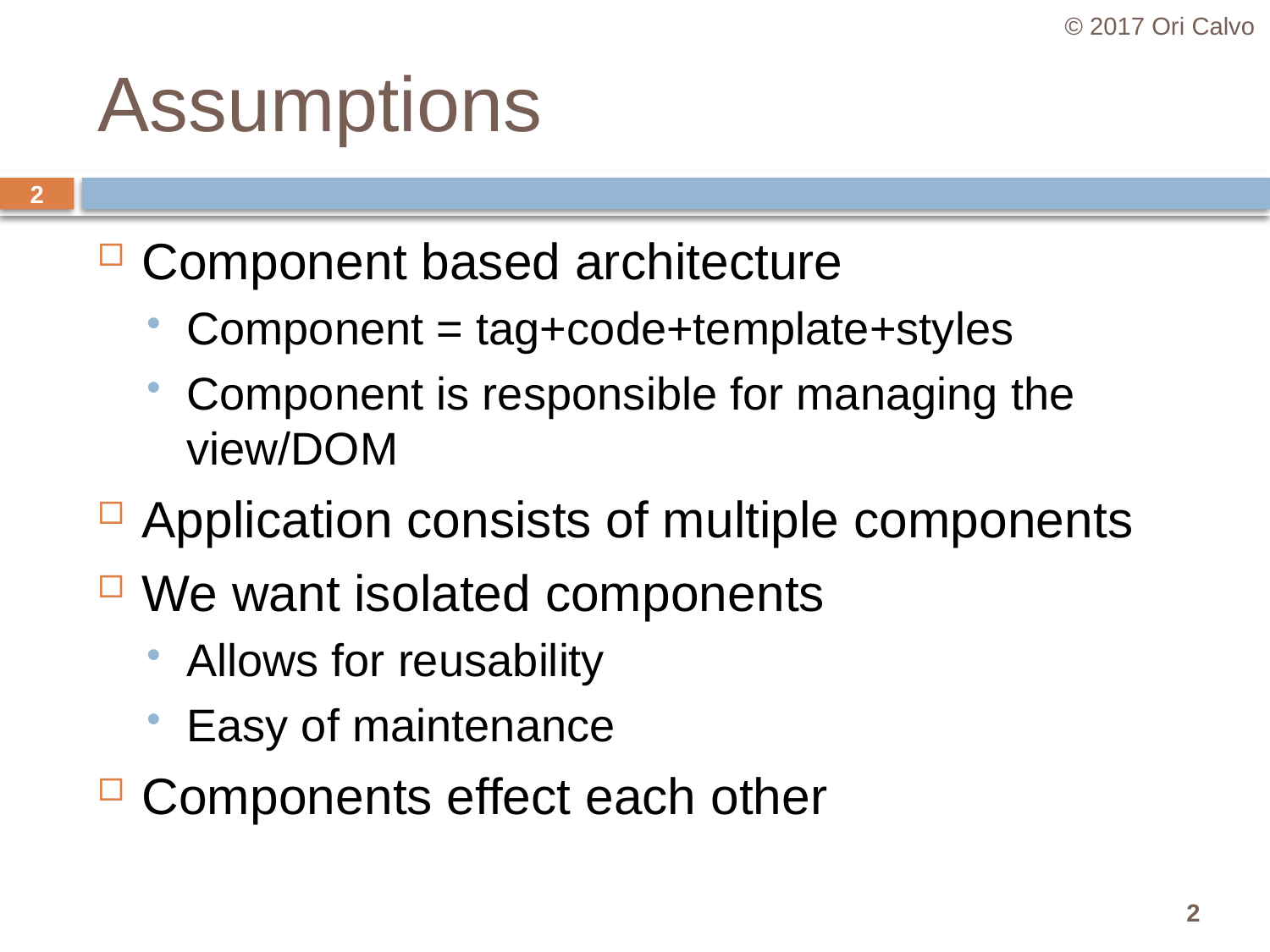

© 2017 Ori Calvo
# Assumptions
2
Component based architecture
Component = tag+code+template+styles
Component is responsible for managing the view/DOM
Application consists of multiple components
We want isolated components
Allows for reusability
Easy of maintenance
Components effect each other